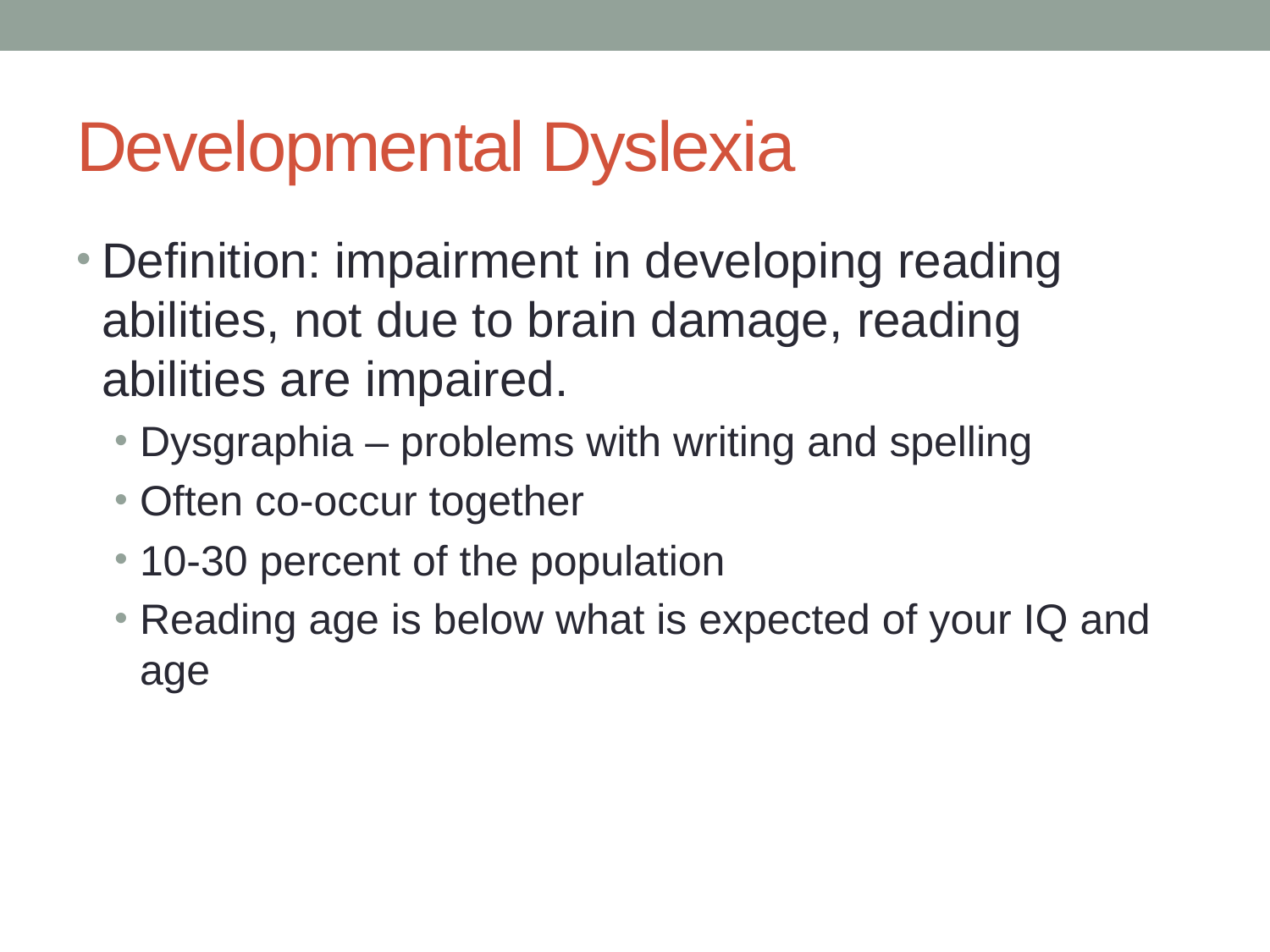

# Developmental Dyslexia
Definition: impairment in developing reading abilities, not due to brain damage, reading abilities are impaired.
Dysgraphia – problems with writing and spelling
Often co-occur together
10-30 percent of the population
Reading age is below what is expected of your IQ and age